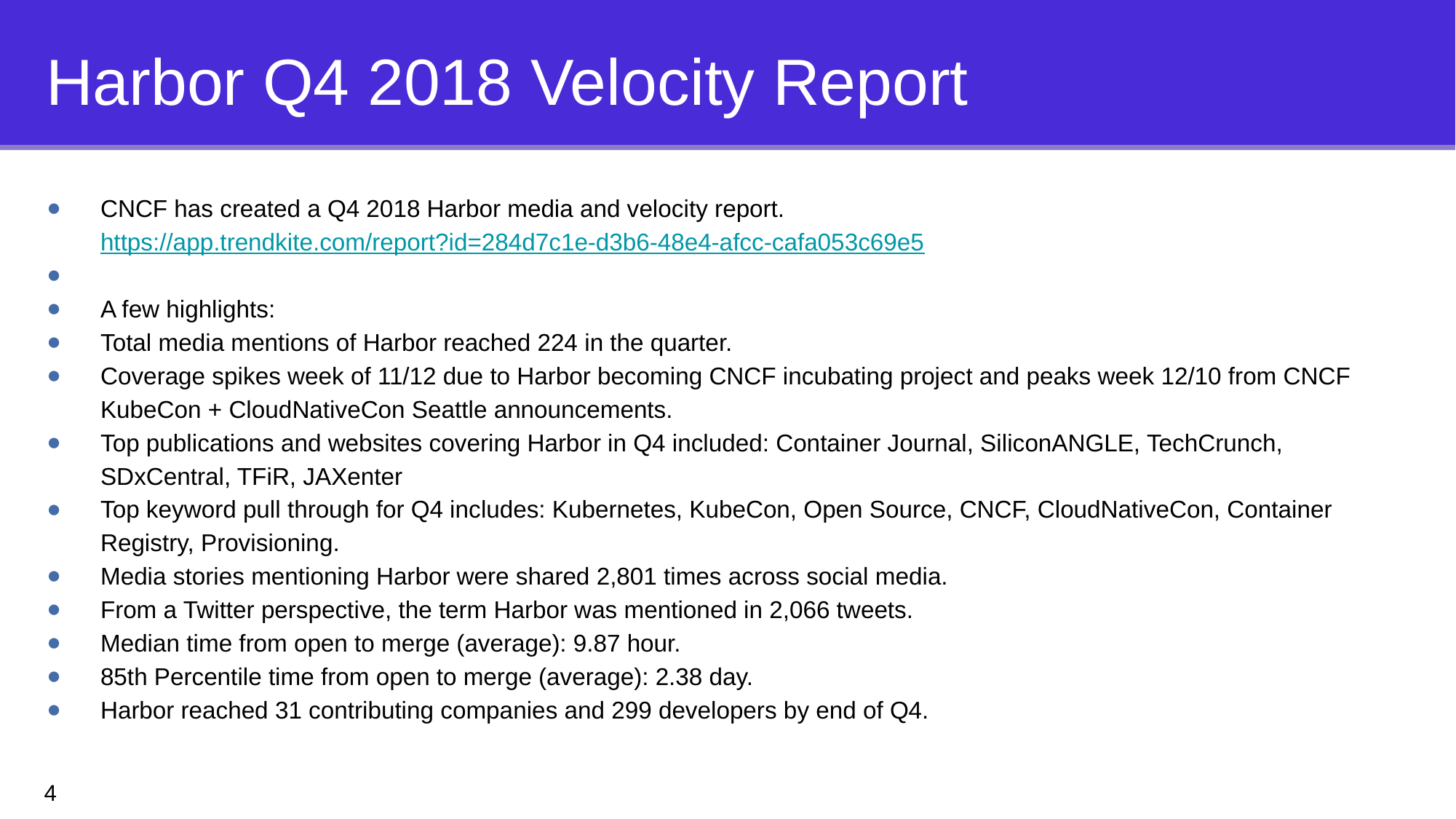

# Harbor Q4 2018 Velocity Report
CNCF has created a Q4 2018 Harbor media and velocity report. https://app.trendkite.com/report?id=284d7c1e-d3b6-48e4-afcc-cafa053c69e5

A few highlights:
Total media mentions of Harbor reached 224 in the quarter.
Coverage spikes week of 11/12 due to Harbor becoming CNCF incubating project and peaks week 12/10 from CNCF KubeCon + CloudNativeCon Seattle announcements.
Top publications and websites covering Harbor in Q4 included: Container Journal, SiliconANGLE, TechCrunch, SDxCentral, TFiR, JAXenter
Top keyword pull through for Q4 includes: Kubernetes, KubeCon, Open Source, CNCF, CloudNativeCon, Container Registry, Provisioning.
Media stories mentioning Harbor were shared 2,801 times across social media.
From a Twitter perspective, the term Harbor was mentioned in 2,066 tweets.
Median time from open to merge (average): 9.87 hour.
85th Percentile time from open to merge (average): 2.38 day.
Harbor reached 31 contributing companies and 299 developers by end of Q4.

4